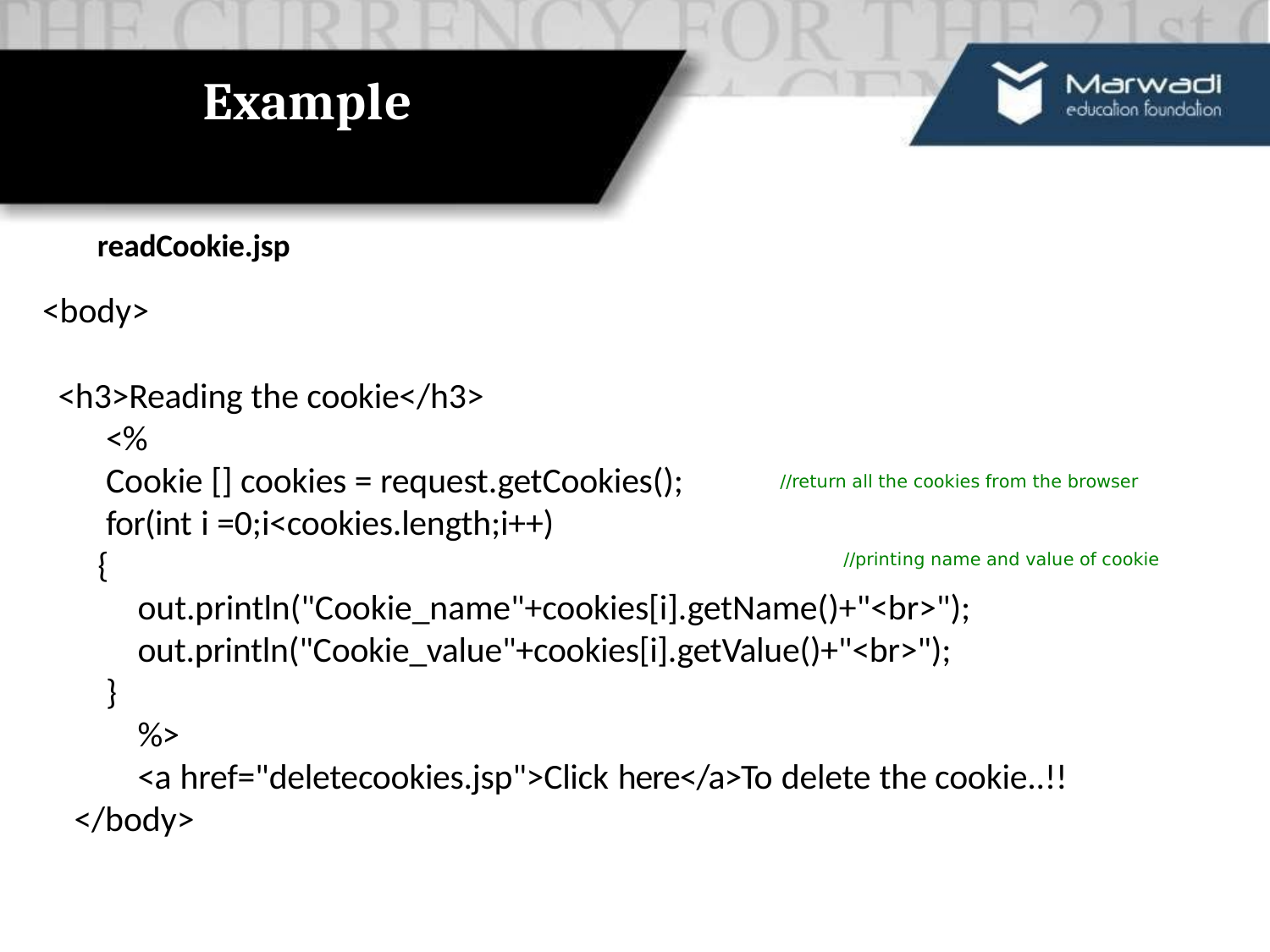

# Example
readCookie.jsp
<body>
<h3>Reading the cookie</h3>
<%
Cookie [] cookies = request.getCookies();
for(int i =0;i<cookies.length;i++)
{
//return all the cookies from the browser
//printing name and value of cookie
out.println("Cookie_name"+cookies[i].getName()+"<br>");
out.println("Cookie_value"+cookies[i].getValue()+"<br>");
}
%>
<a href="deletecookies.jsp">Click here</a>To delete the cookie..!!
</body>